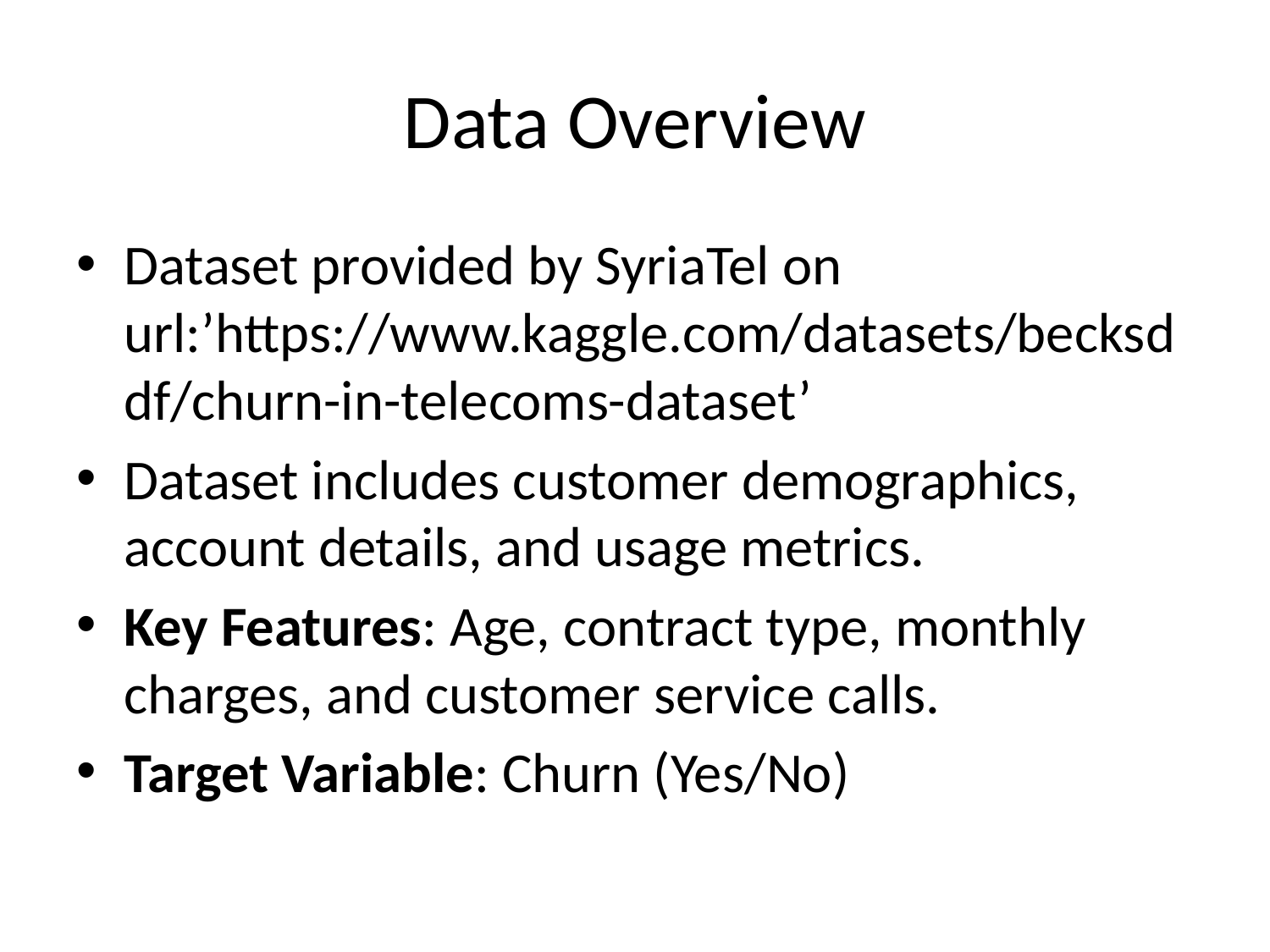

# Data Overview
Dataset provided by SyriaTel on url:’https://www.kaggle.com/datasets/becksddf/churn-in-telecoms-dataset’
Dataset includes customer demographics, account details, and usage metrics.
Key Features: Age, contract type, monthly charges, and customer service calls.
Target Variable: Churn (Yes/No)